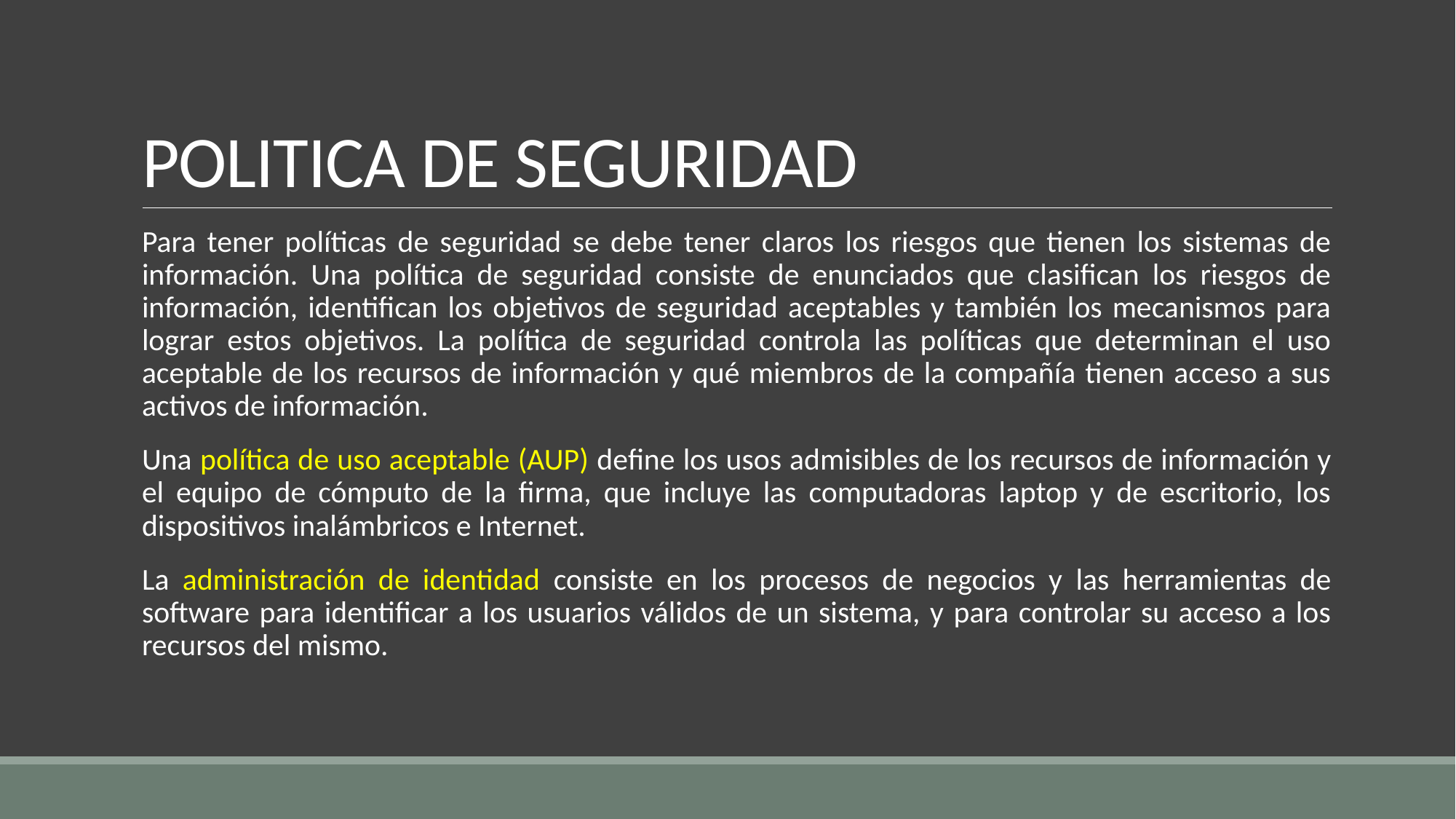

# POLITICA DE SEGURIDAD
Para tener políticas de seguridad se debe tener claros los riesgos que tienen los sistemas de información. Una política de seguridad consiste de enunciados que clasifican los riesgos de información, identifican los objetivos de seguridad aceptables y también los mecanismos para lograr estos objetivos. La política de seguridad controla las políticas que determinan el uso aceptable de los recursos de información y qué miembros de la compañía tienen acceso a sus activos de información.
Una política de uso aceptable (AUP) define los usos admisibles de los recursos de información y el equipo de cómputo de la firma, que incluye las computadoras laptop y de escritorio, los dispositivos inalámbricos e Internet.
La administración de identidad consiste en los procesos de negocios y las herramientas de software para identificar a los usuarios válidos de un sistema, y para controlar su acceso a los recursos del mismo.